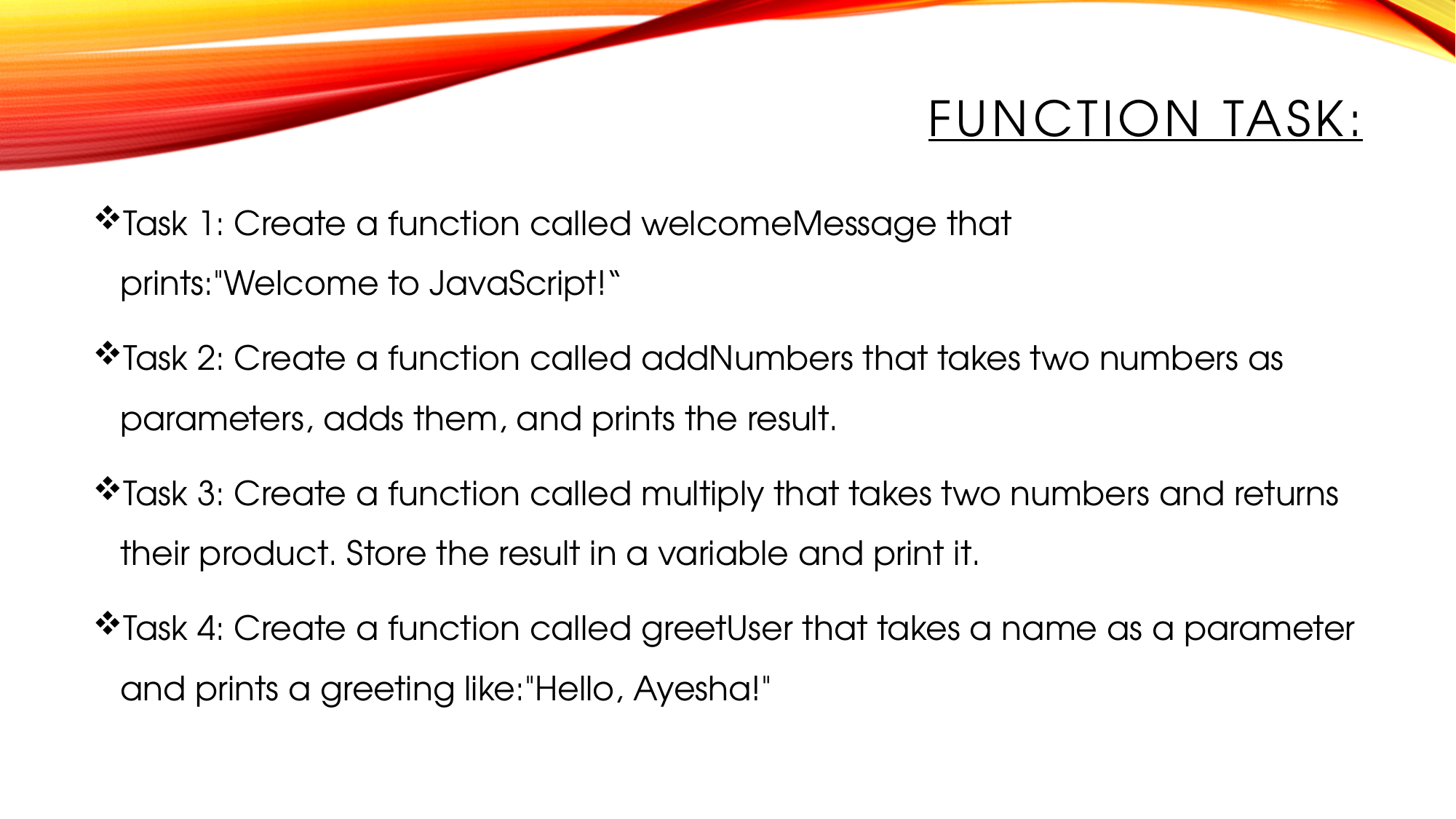

# FUNCTION TASK:
Task 1: Create a function called welcomeMessage that prints:"Welcome to JavaScript!“
Task 2: Create a function called addNumbers that takes two numbers as parameters, adds them, and prints the result.
Task 3: Create a function called multiply that takes two numbers and returns their product. Store the result in a variable and print it.
Task 4: Create a function called greetUser that takes a name as a parameter and prints a greeting like:"Hello, Ayesha!"